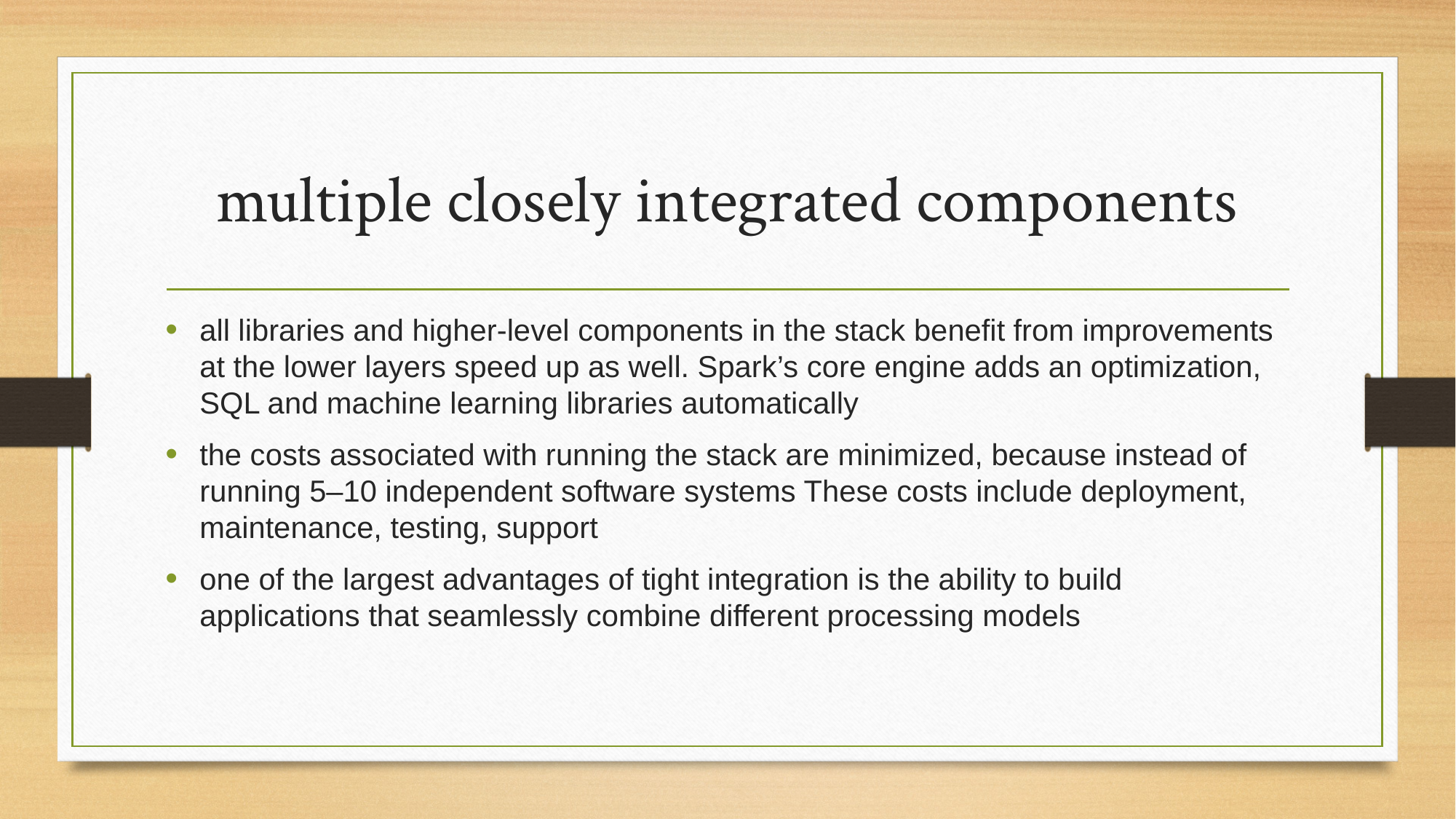

# multiple closely integrated components
all libraries and higher-level components in the stack benefit from improvements at the lower layers speed up as well. Spark’s core engine adds an optimization, SQL and machine learning libraries automatically
the costs associated with running the stack are minimized, because instead of running 5–10 independent software systems These costs include deployment, maintenance, testing, support
one of the largest advantages of tight integration is the ability to build applications that seamlessly combine different processing models